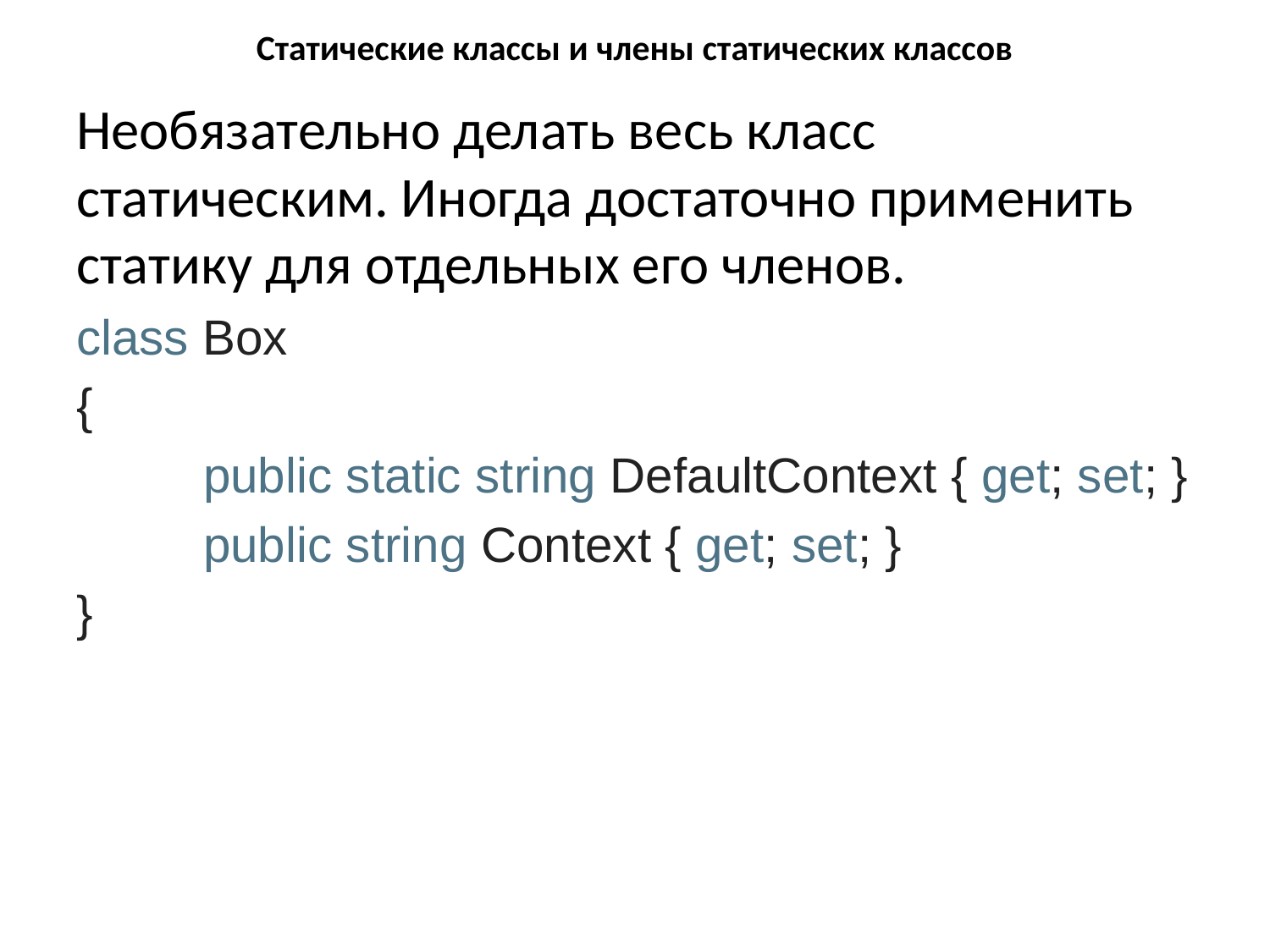

# Статические классы и члены статических классов
Необязательно делать весь класс статическим. Иногда достаточно применить статику для отдельных его членов.
class Box
{
	public static string DefaultContext { get; set; }
	public string Context { get; set; }
}